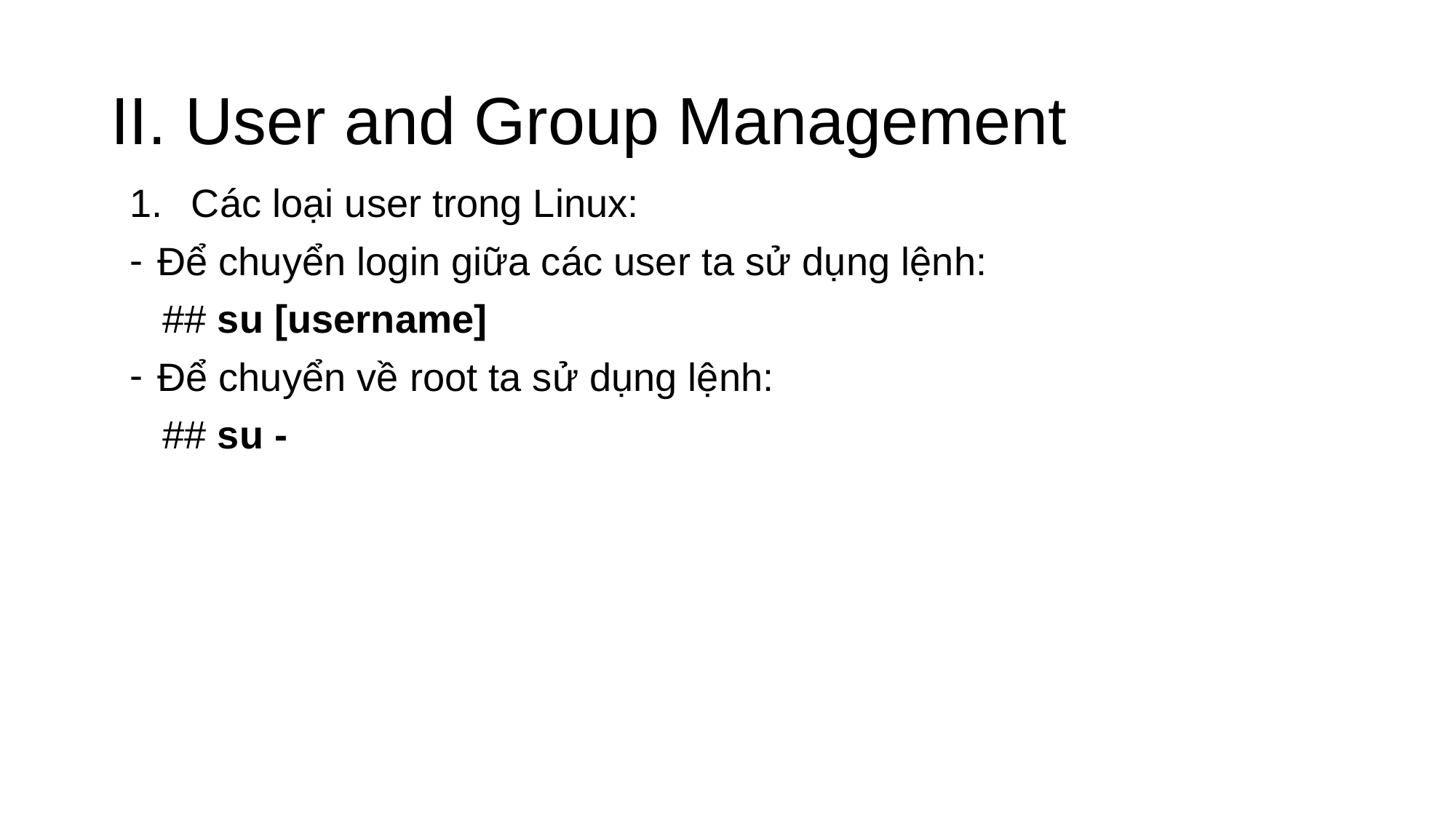

# II. User and Group Management
Các loại user trong Linux:
Để chuyển login giữa các user ta sử dụng lệnh:
   ## su [username]
Để chuyển về root ta sử dụng lệnh:
   ## su -